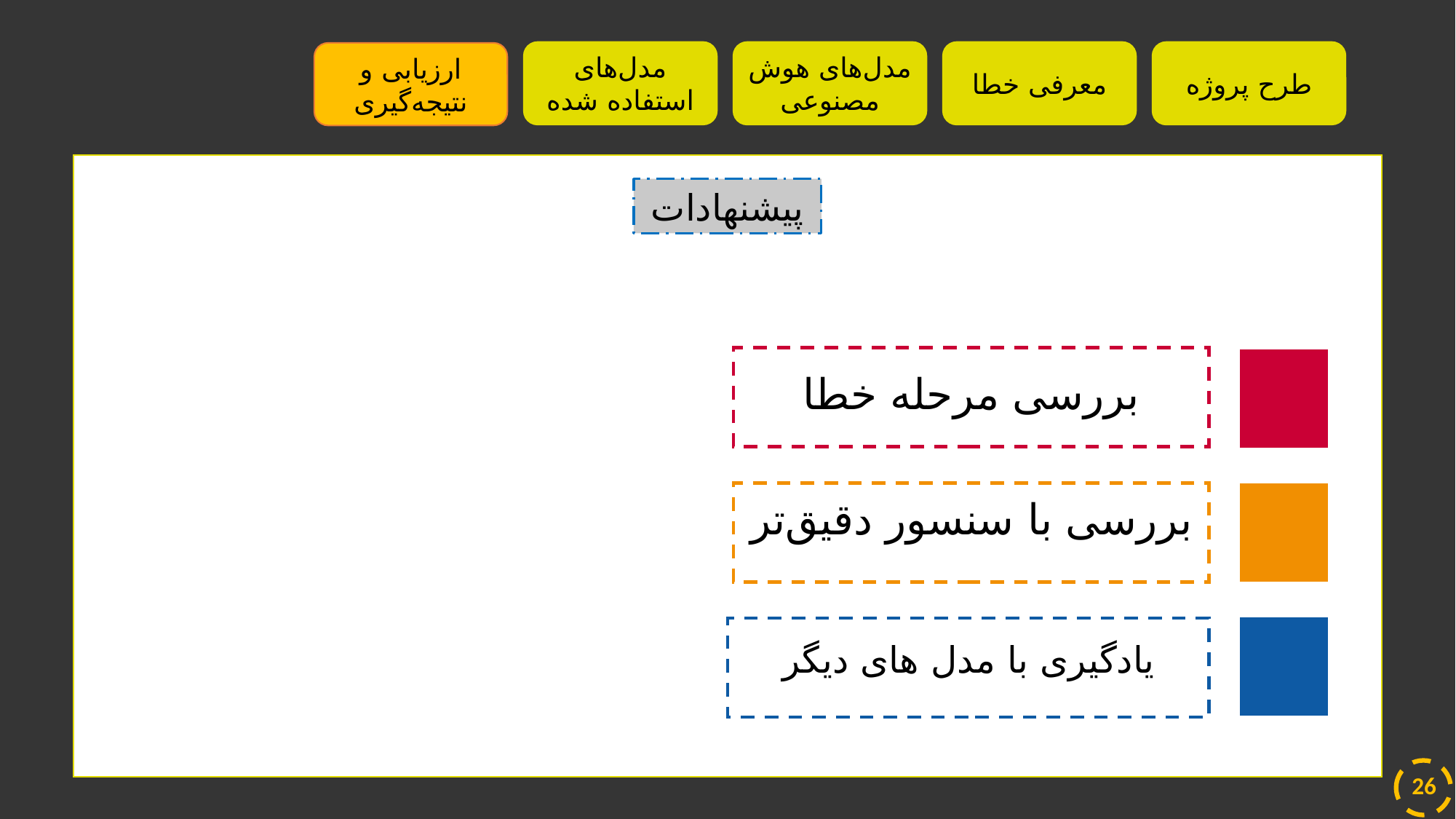

مدل‌‌های استفاده شده
مدل‌های هوش مصنوعی
معرفی خطا
طرح پروژه
ارزیابی و نتیجه‌گیری

پیشنهادات

بررسی مرحله خطا

بررسی با سنسور دقیق‌تر

یادگیری با مدل های دیگر

26